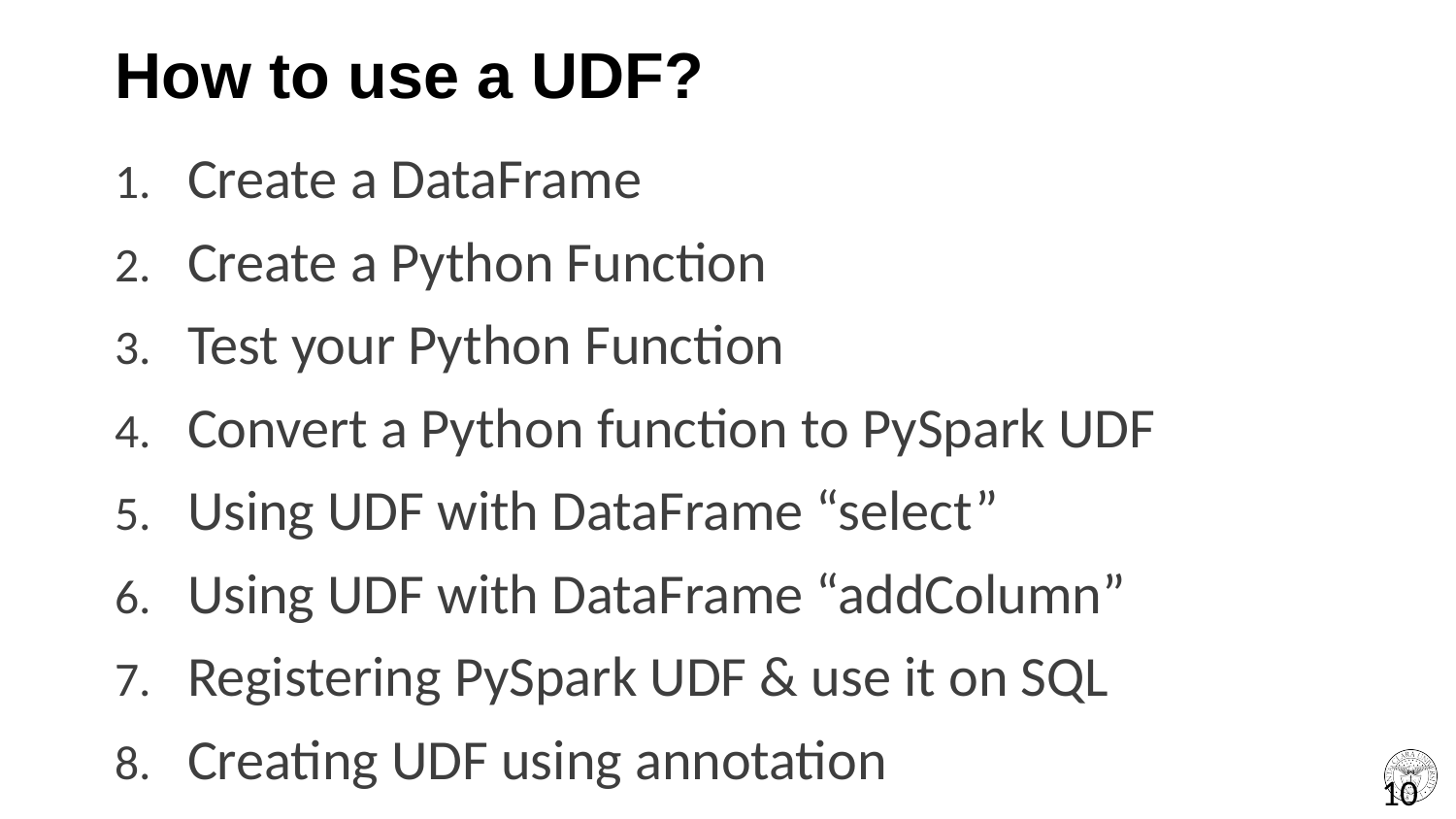

# How to use a UDF?
Create a DataFrame
Create a Python Function
Test your Python Function
Convert a Python function to PySpark UDF
Using UDF with DataFrame “select”
Using UDF with DataFrame “addColumn”
Registering PySpark UDF & use it on SQL
Creating UDF using annotation

10